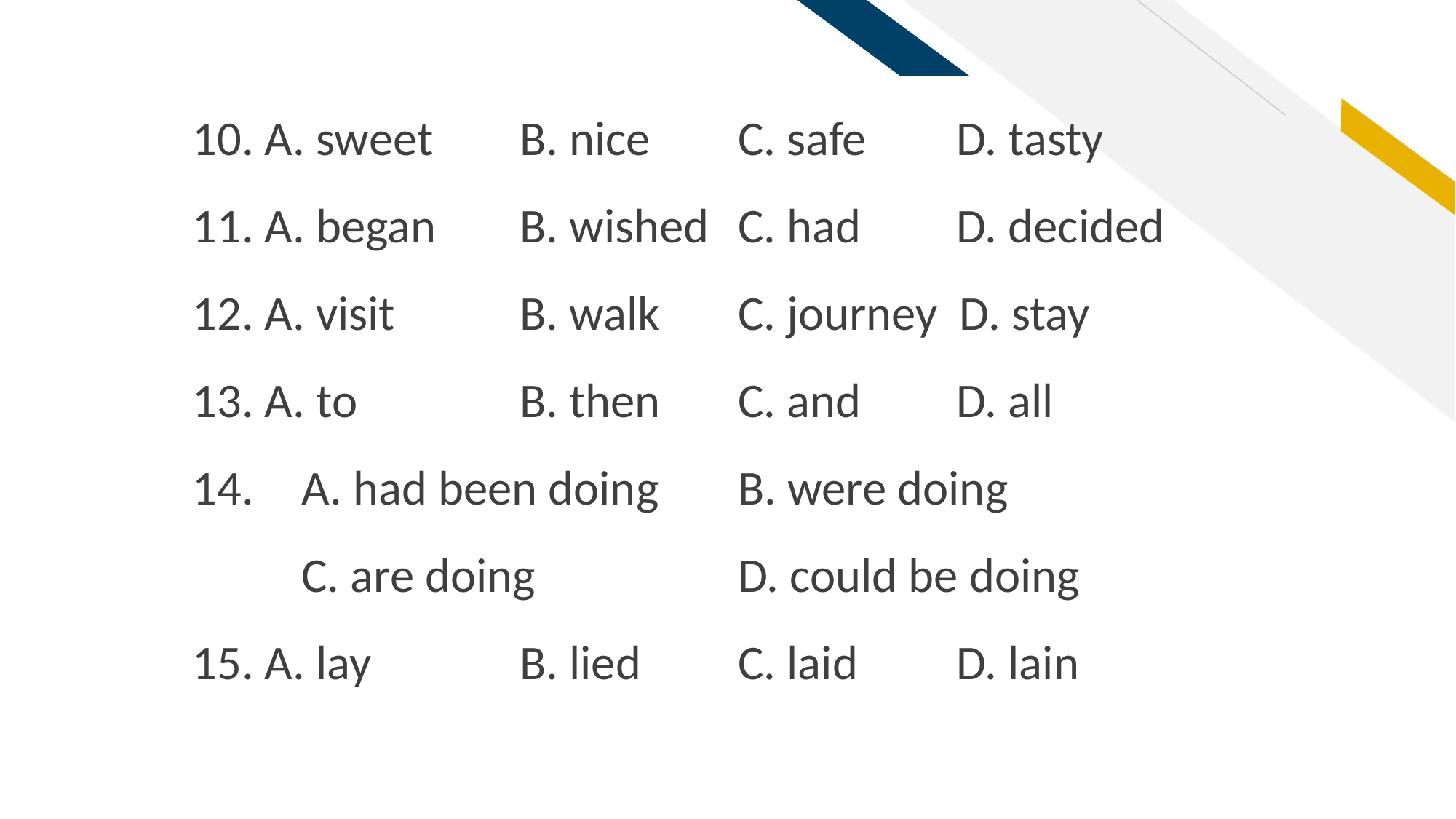

10. A. sweet 	B. nice 	C. safe 	D. tasty
11. A. began 	B. wished 	C. had 	D. decided
12. A. visit 		B. walk 	C. journey  D. stay
13. A. to 		B. then 	C. and 	D. all
14. 	A. had been doing 	B. were doing
	C. are doing 		D. could be doing
15. A. lay 		B. lied 	C. laid 	D. lain